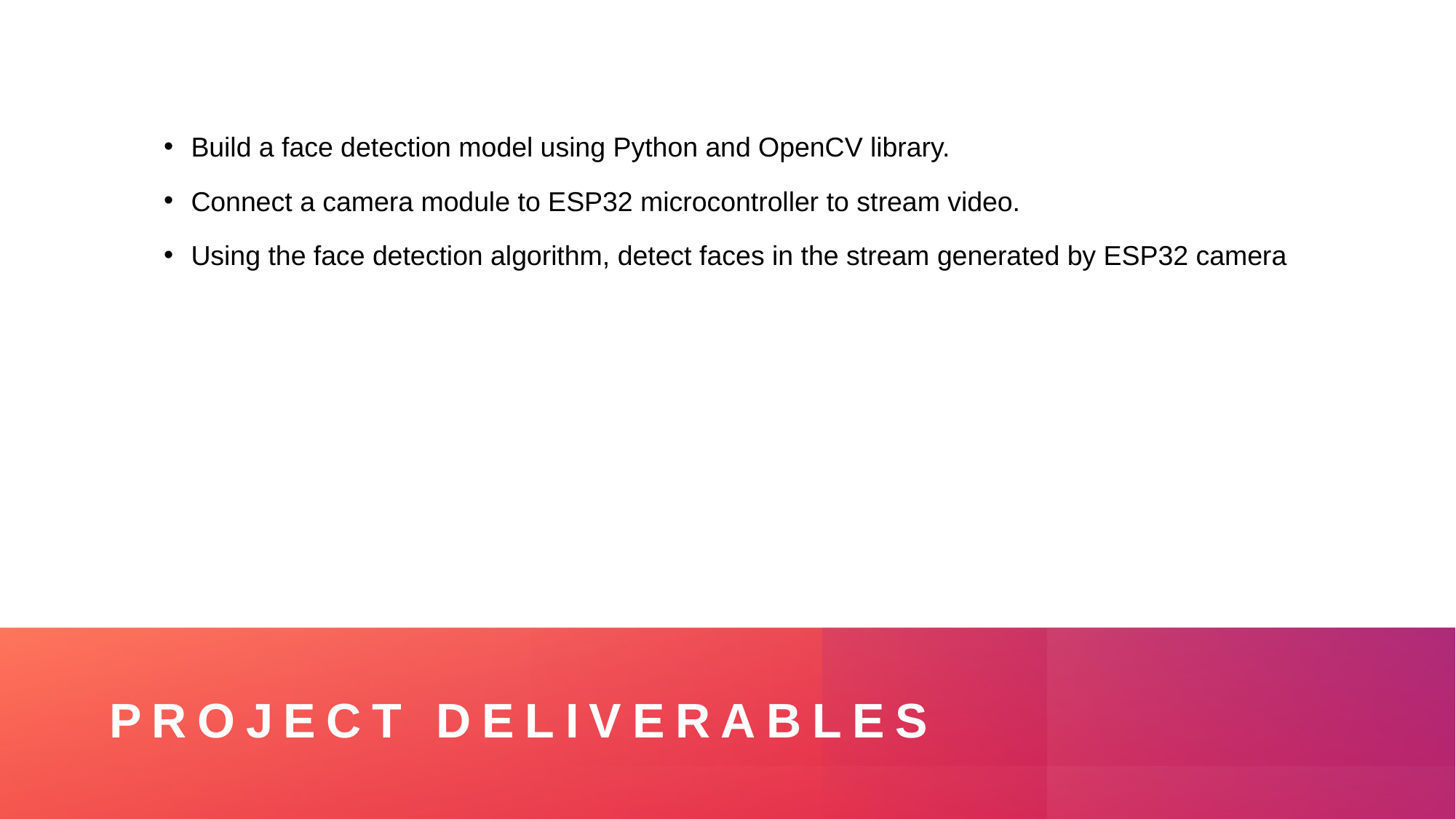

Build a face detection model using Python and OpenCV library.
Connect a camera module to ESP32 microcontroller to stream video.
Using the face detection algorithm, detect faces in the stream generated by ESP32 camera

# Project deliverables